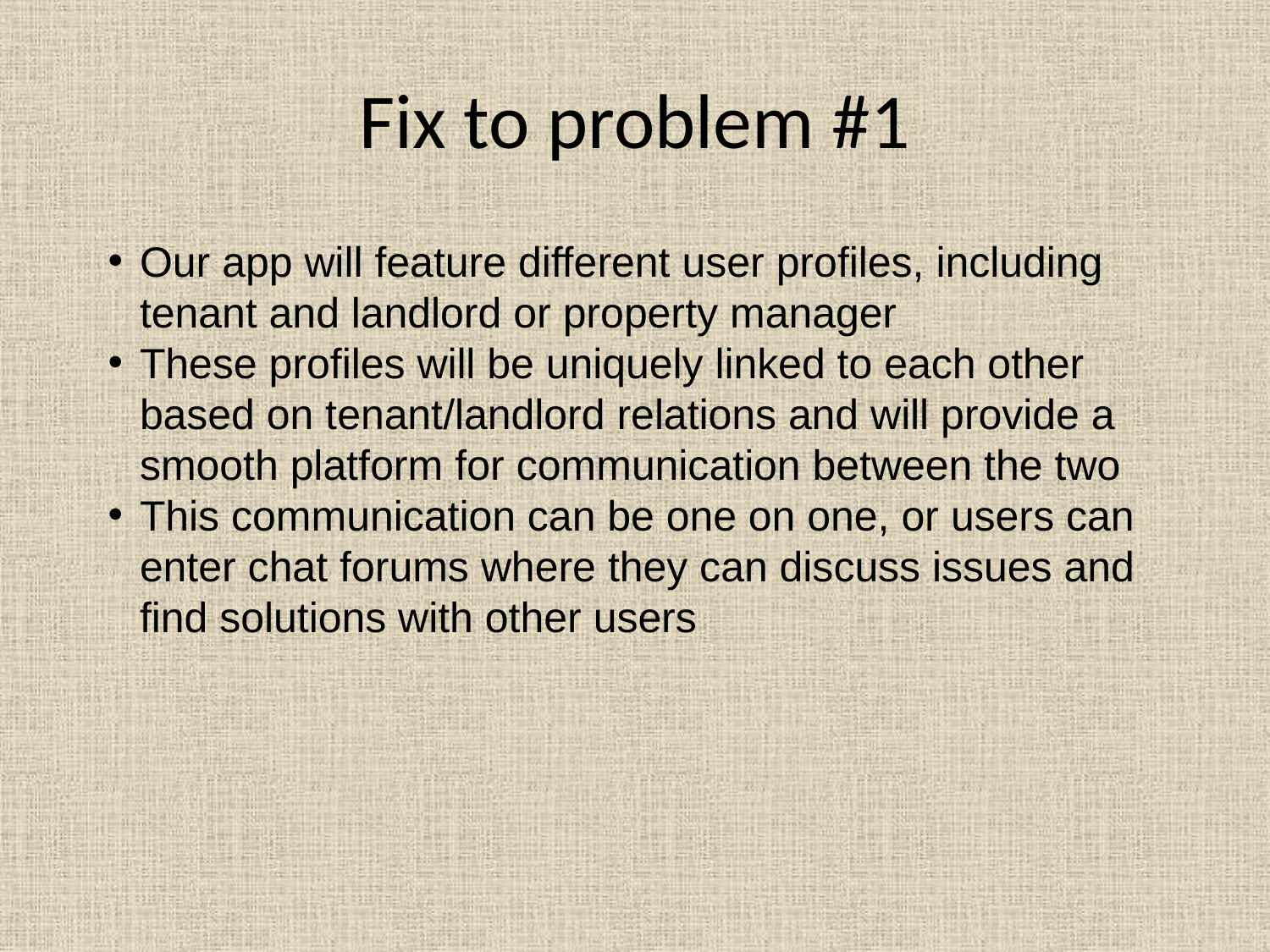

# Fix to problem #1
Our app will feature different user profiles, including tenant and landlord or property manager
These profiles will be uniquely linked to each other based on tenant/landlord relations and will provide a smooth platform for communication between the two
This communication can be one on one, or users can enter chat forums where they can discuss issues and find solutions with other users